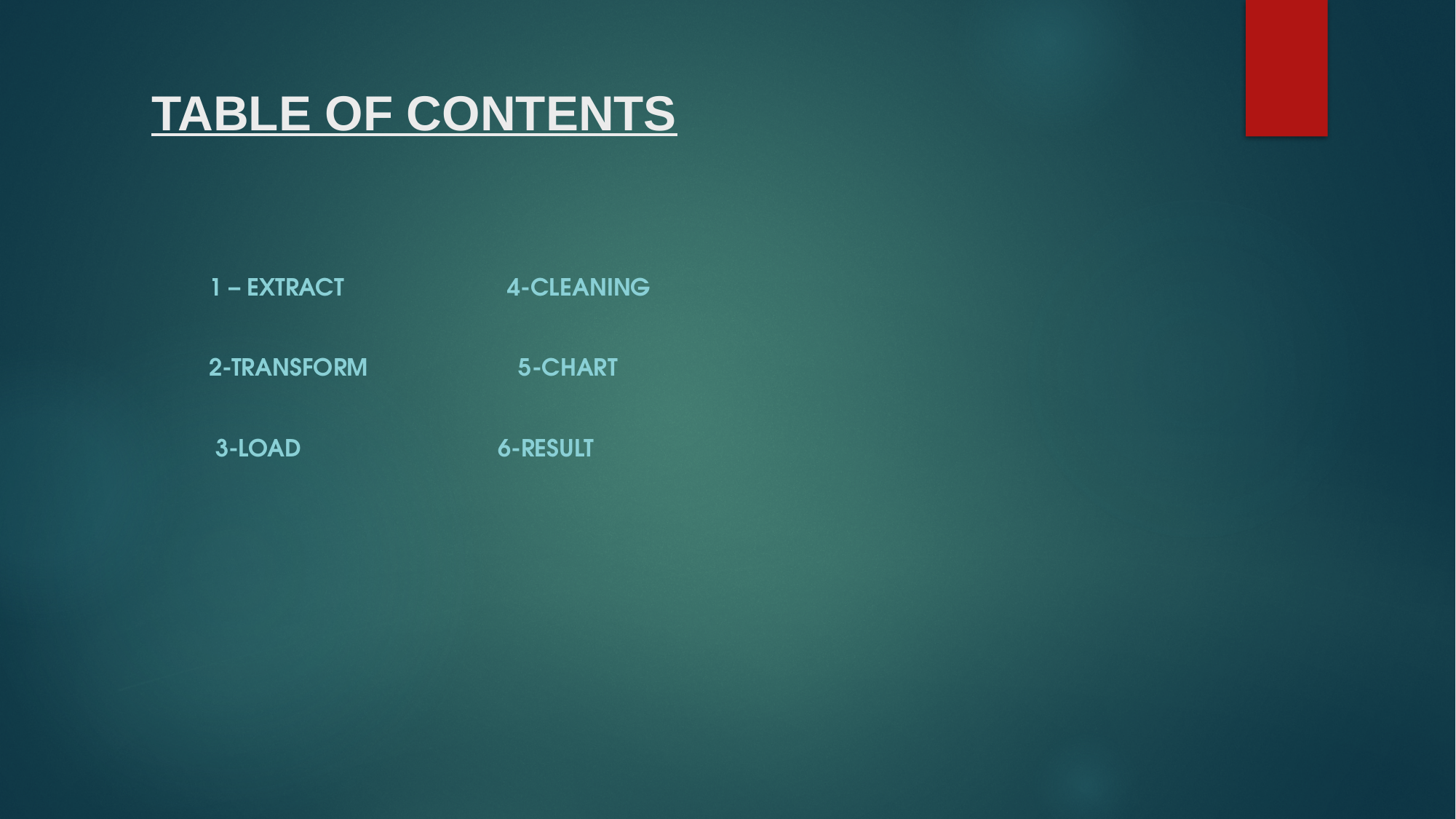

# TABLE OF CONTENTS

    1 – Extract                         4-Cleaning

    2-Transform                       5-chart

     3-load                              6-Result